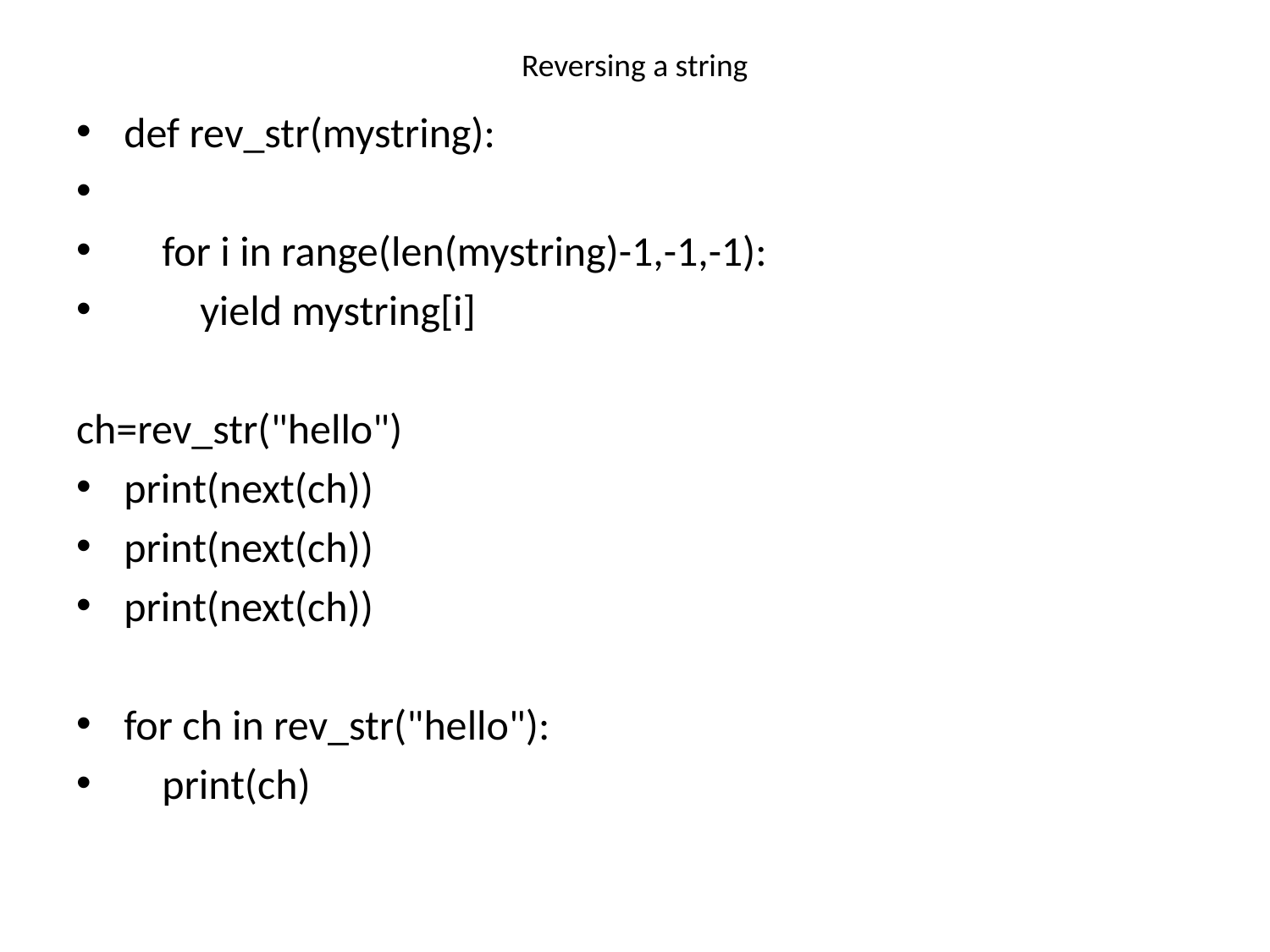

# Reversing a string
def rev_str(mystring):

    for i in range(len(mystring)-1,-1,-1):
        yield mystring[i]

ch=rev_str("hello")
print(next(ch))
print(next(ch))
print(next(ch))

for ch in rev_str("hello"):
    print(ch)